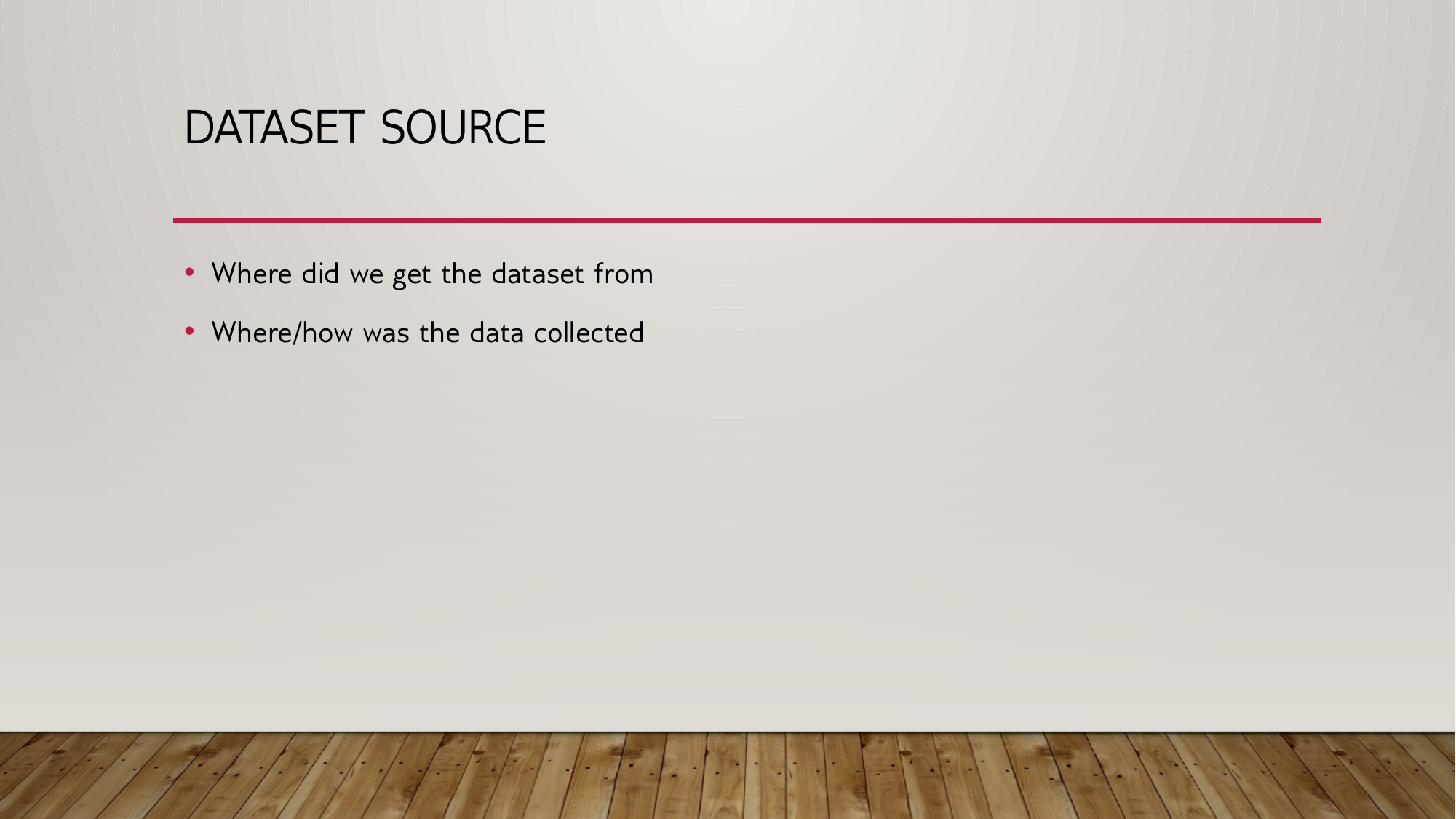

# Dataset source
Where did we get the dataset from
Where/how was the data collected